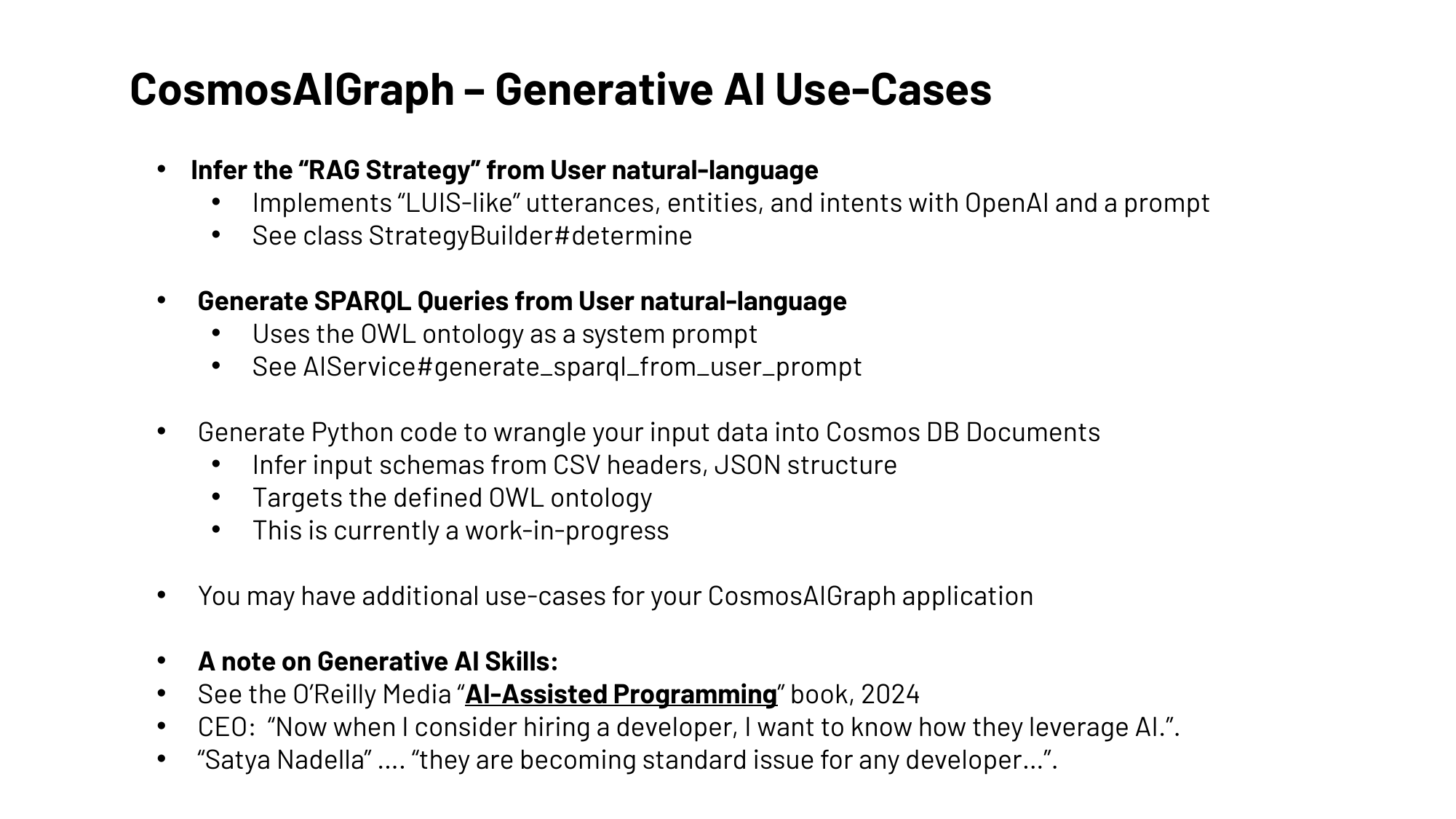

# CosmosAIGraph – Generative AI Use-Cases
Infer the “RAG Strategy” from User natural-language
Implements “LUIS-like” utterances, entities, and intents with OpenAI and a prompt
See class StrategyBuilder#determine

Generate SPARQL Queries from User natural-language
Uses the OWL ontology as a system prompt
See AIService#generate_sparql_from_user_prompt

Generate Python code to wrangle your input data into Cosmos DB Documents
Infer input schemas from CSV headers, JSON structure
Targets the defined OWL ontology
This is currently a work-in-progress

You may have additional use-cases for your CosmosAIGraph application

A note on Generative AI Skills:
See the O’Reilly Media “AI-Assisted Programming” book, 2024
CEO:  “Now when I consider hiring a developer, I want to know how they leverage AI.”.
“Satya Nadella” …. “they are becoming standard issue for any developer…”.